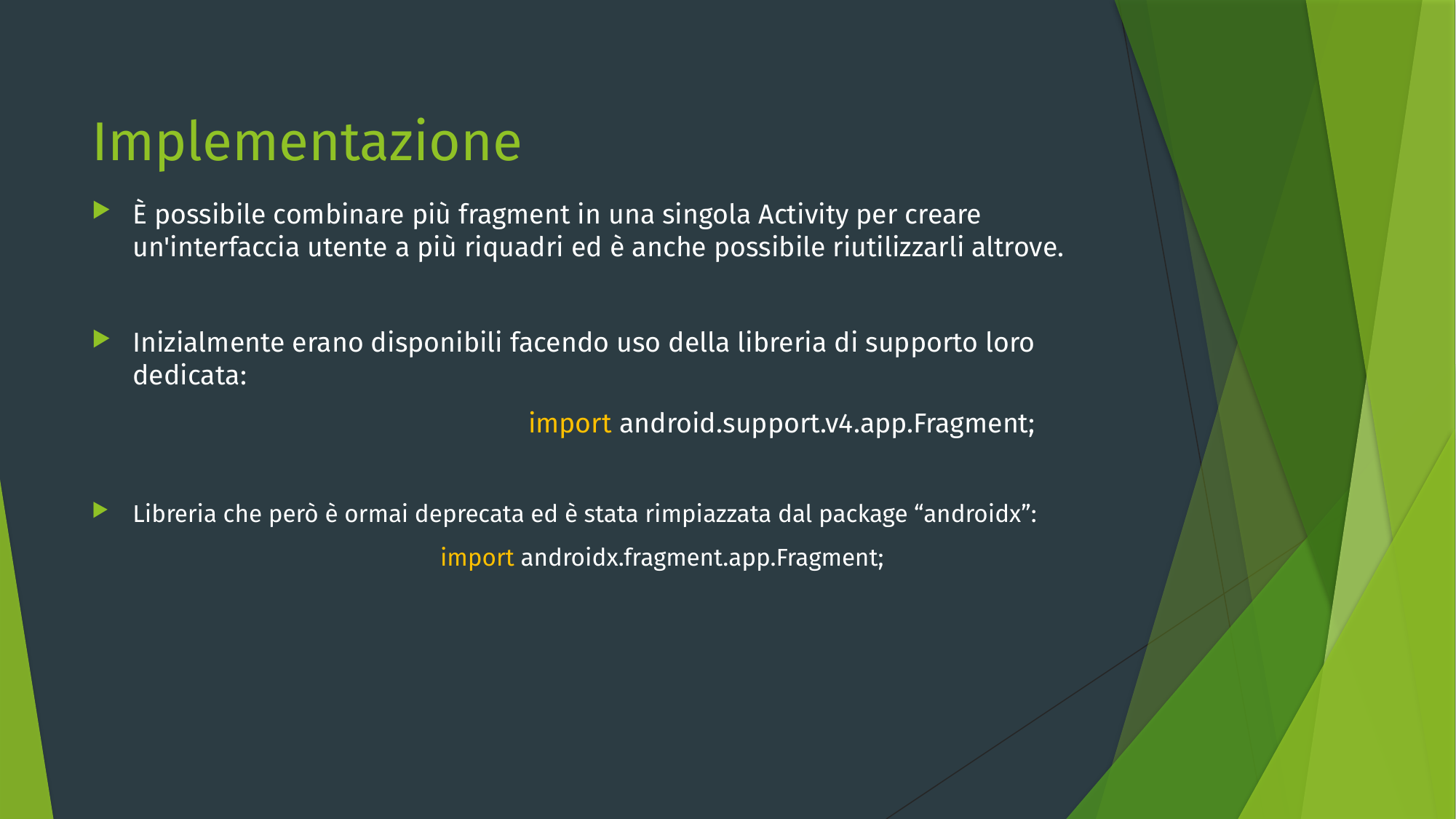

# Implementazione
È possibile combinare più fragment in una singola Activity per creare un'interfaccia utente a più riquadri ed è anche possibile riutilizzarli altrove.

Inizialmente erano disponibili facendo uso della libreria di supporto loro dedicata:
				import android.support.v4.app.Fragment;

Libreria che però è ormai deprecata ed è stata rimpiazzata dal package “androidx”:
			              import androidx.fragment.app.Fragment;